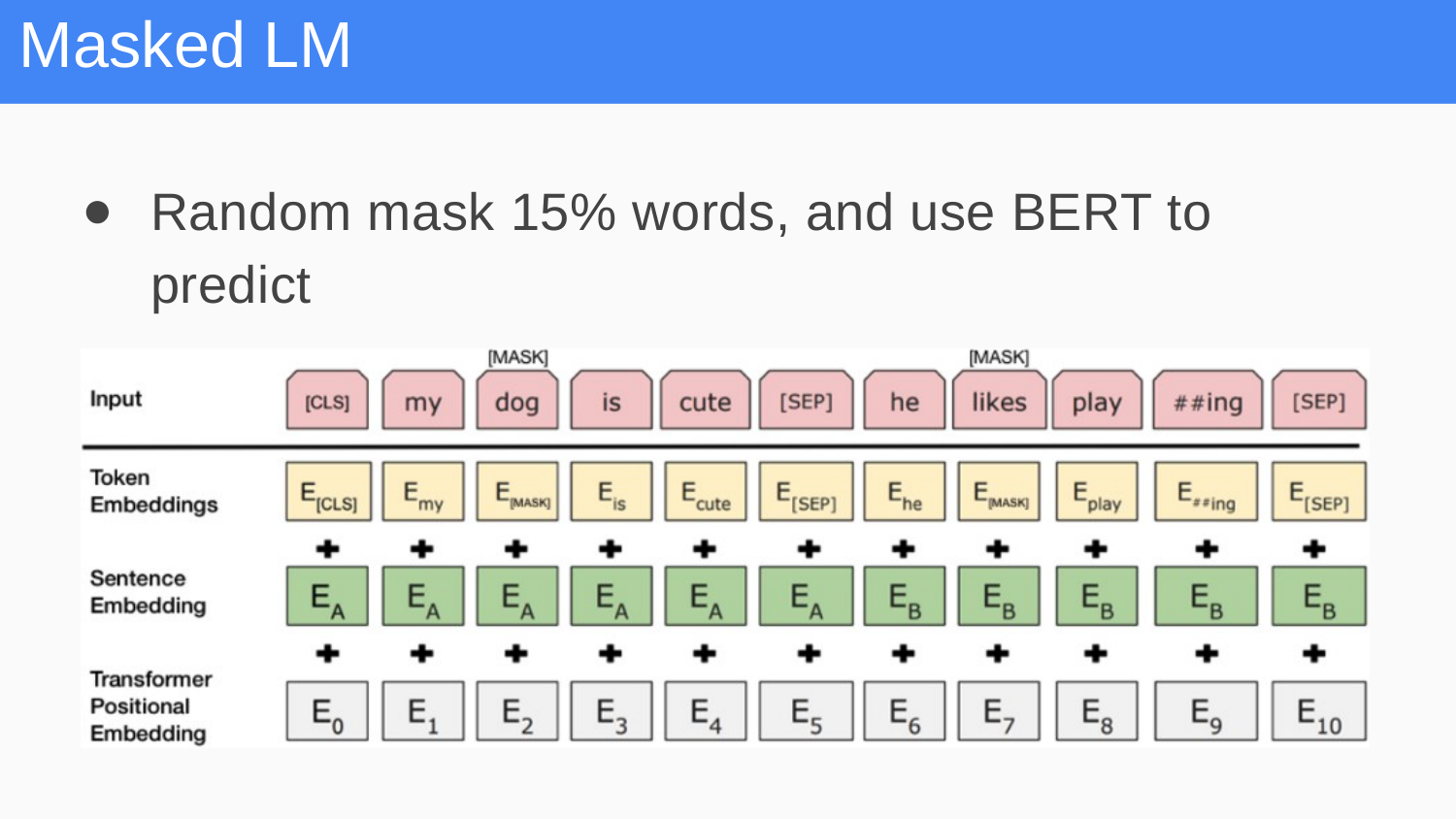

# Masked LM
Random mask 15% words, and use BERT to predict